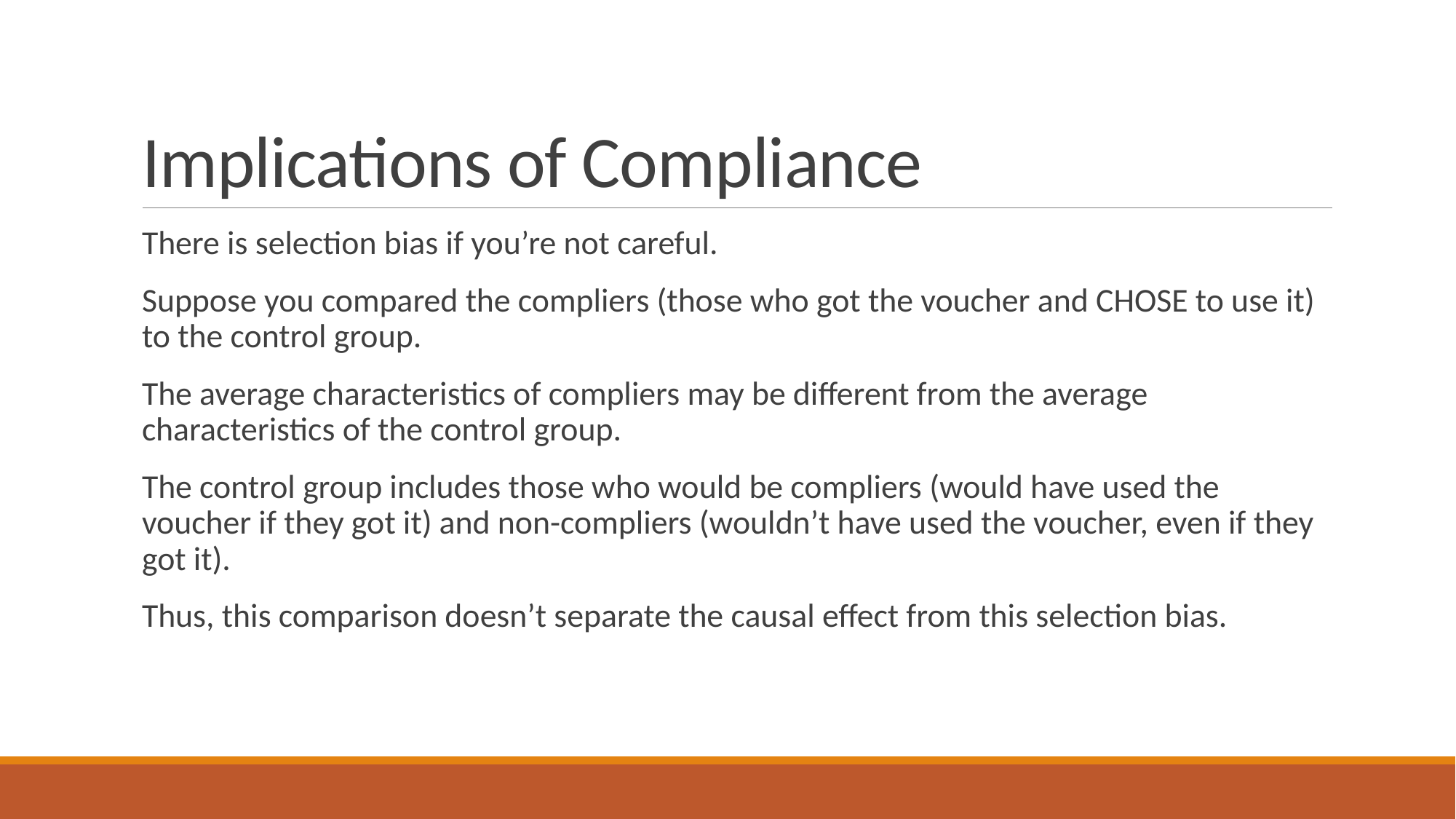

# Implications of Compliance
There is selection bias if you’re not careful.
Suppose you compared the compliers (those who got the voucher and CHOSE to use it) to the control group.
The average characteristics of compliers may be different from the average characteristics of the control group.
The control group includes those who would be compliers (would have used the voucher if they got it) and non-compliers (wouldn’t have used the voucher, even if they got it).
Thus, this comparison doesn’t separate the causal effect from this selection bias.